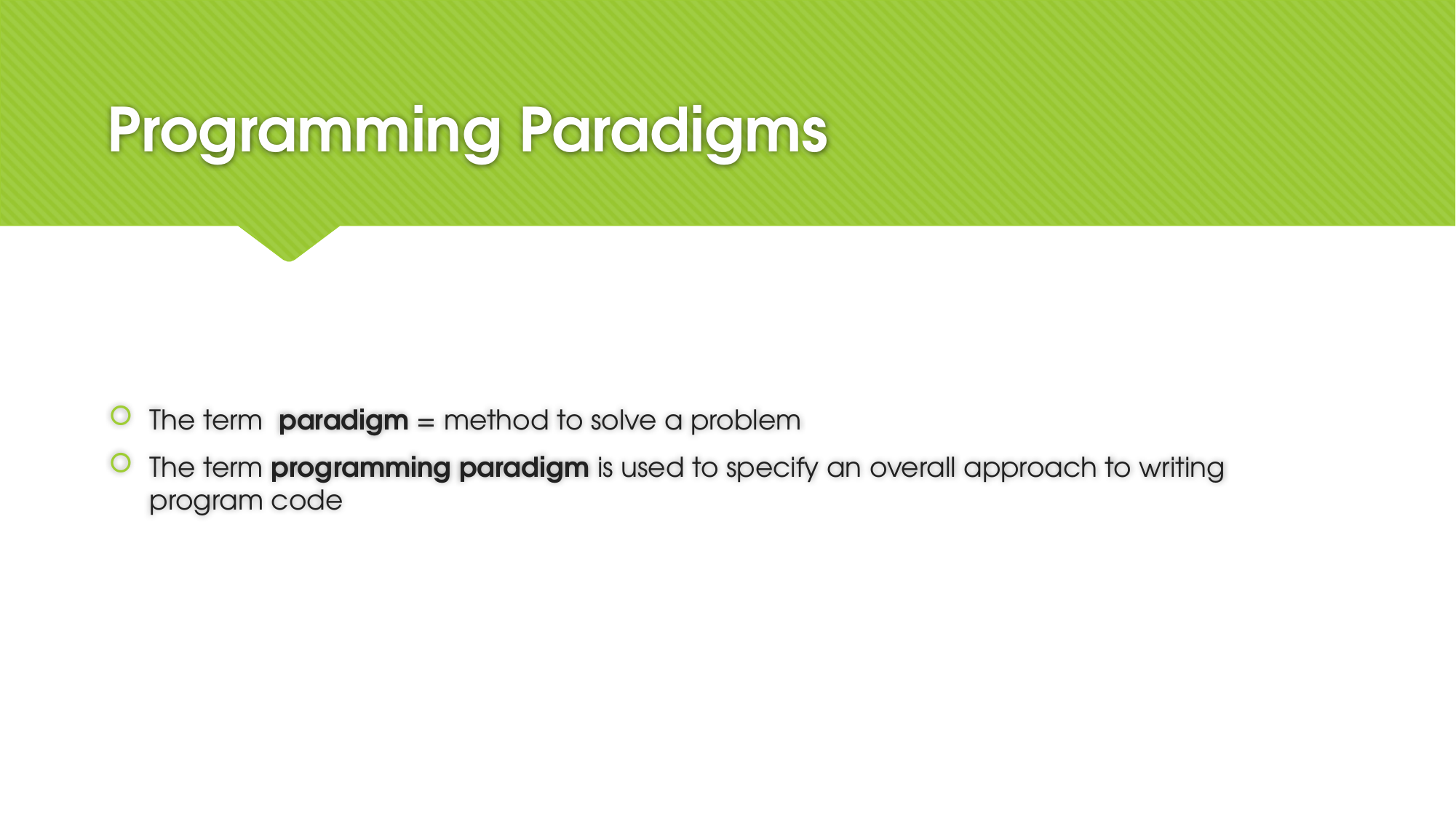

# Programming Paradigms
The term  paradigm = method to solve a problem
The term programming paradigm is used to specify an overall approach to writing program code